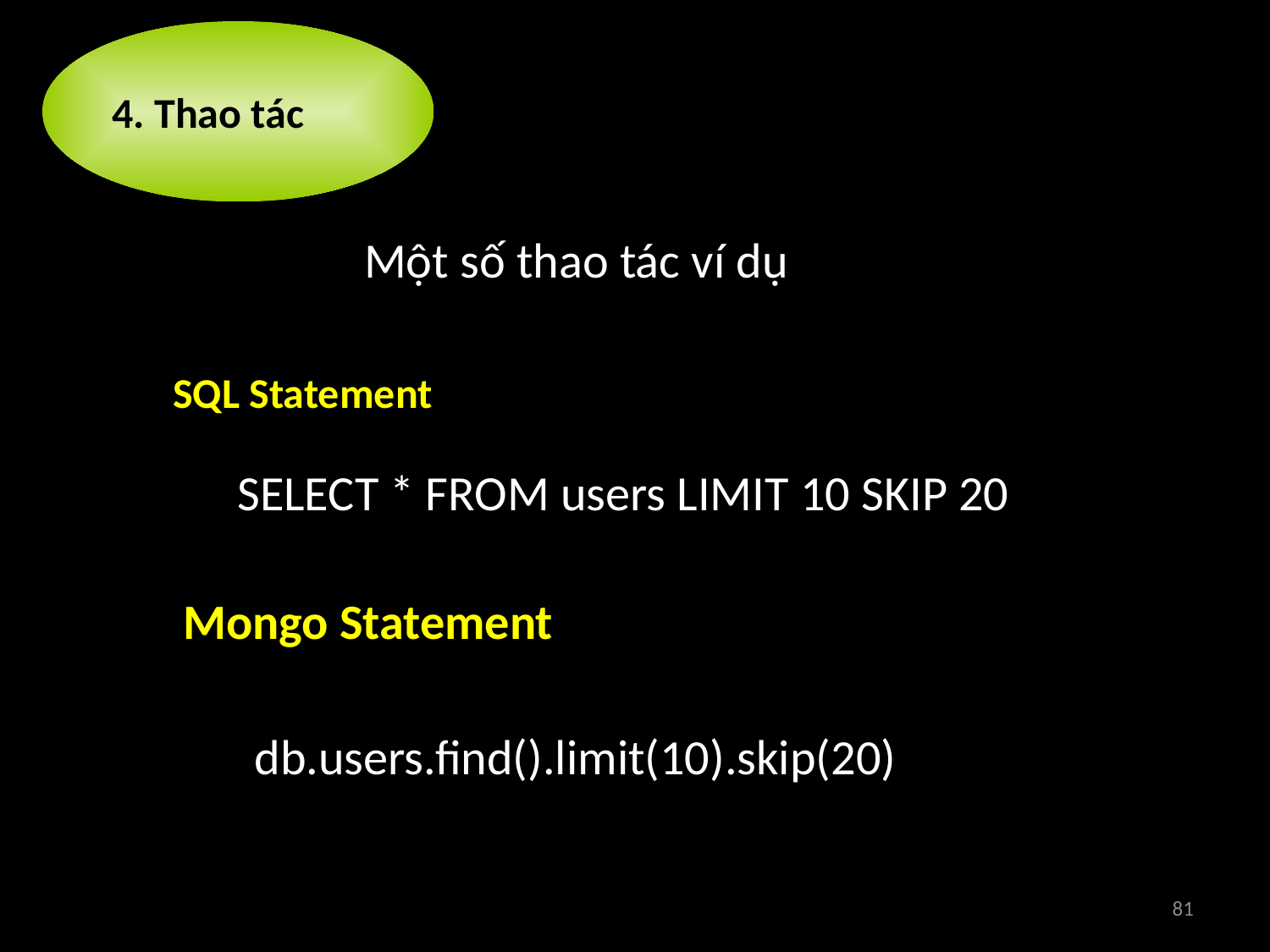

4. Thao tác
Một số thao tác ví dụ
SQL Statement
SELECT * FROM users LIMIT 10 SKIP 20
Mongo Statement
db.users.find().limit(10).skip(20)
81